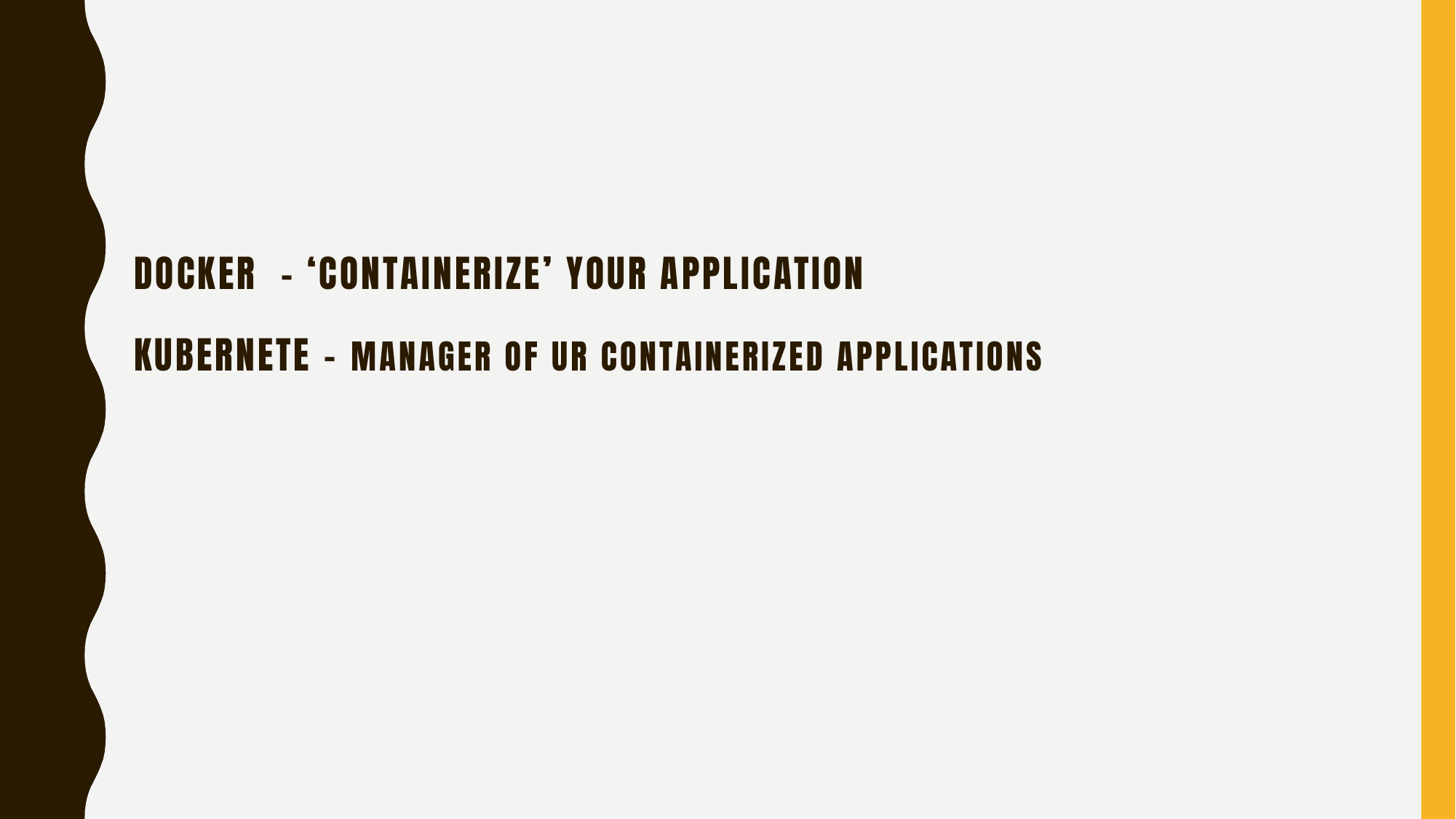

# Docker  - ‘containerize’ your application Kubernete - manager of ur containerized applications